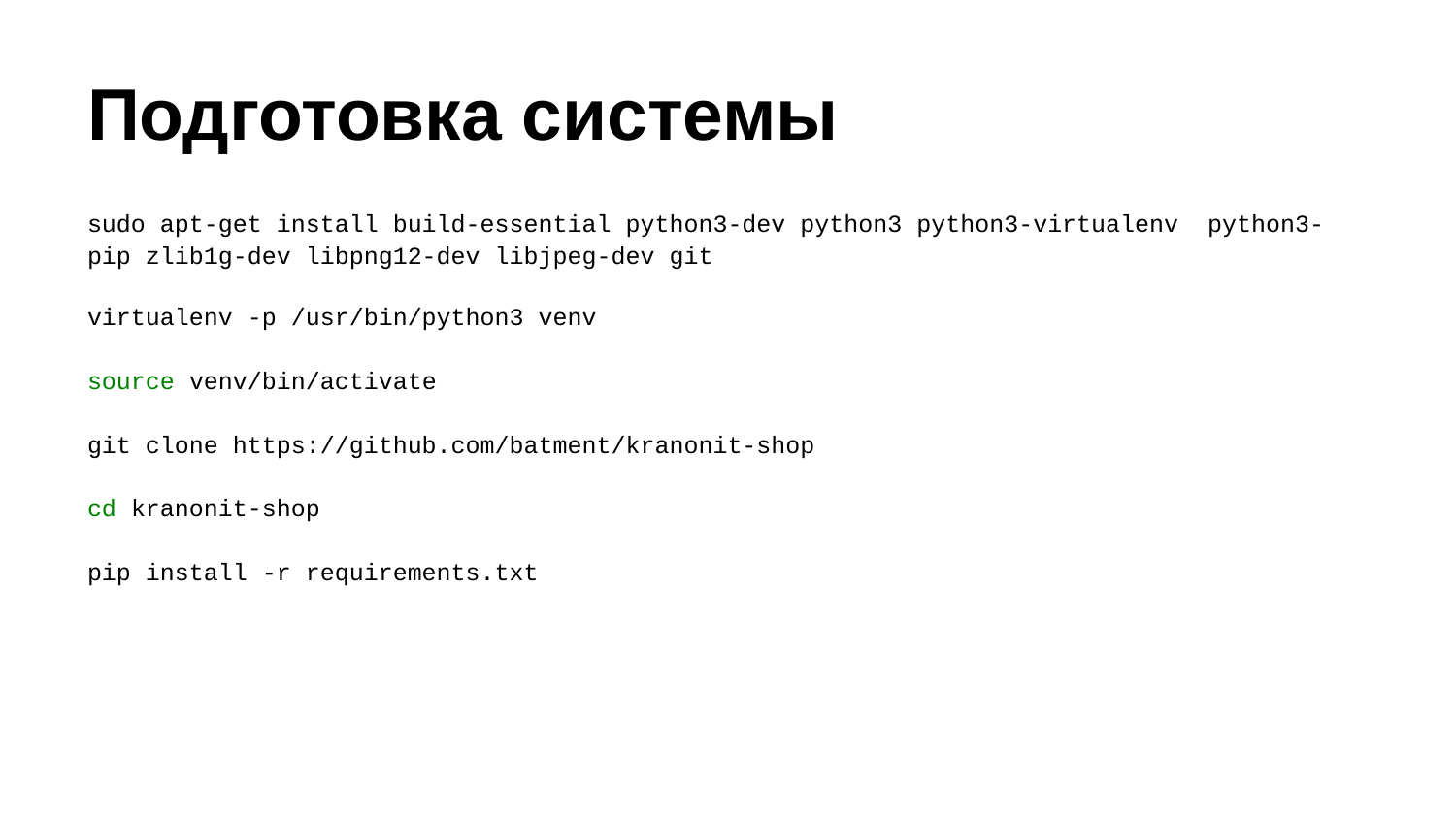

# Подготовка системы
sudo apt-get install build-essential python3-dev python3 python3-virtualenv  python3-pip zlib1g-dev libpng12-dev libjpeg-dev git
virtualenv -p /usr/bin/python3 venv
source venv/bin/activate
git clone https://github.com/batment/kranonit-shop
cd kranonit-shop
pip install -r requirements.txt